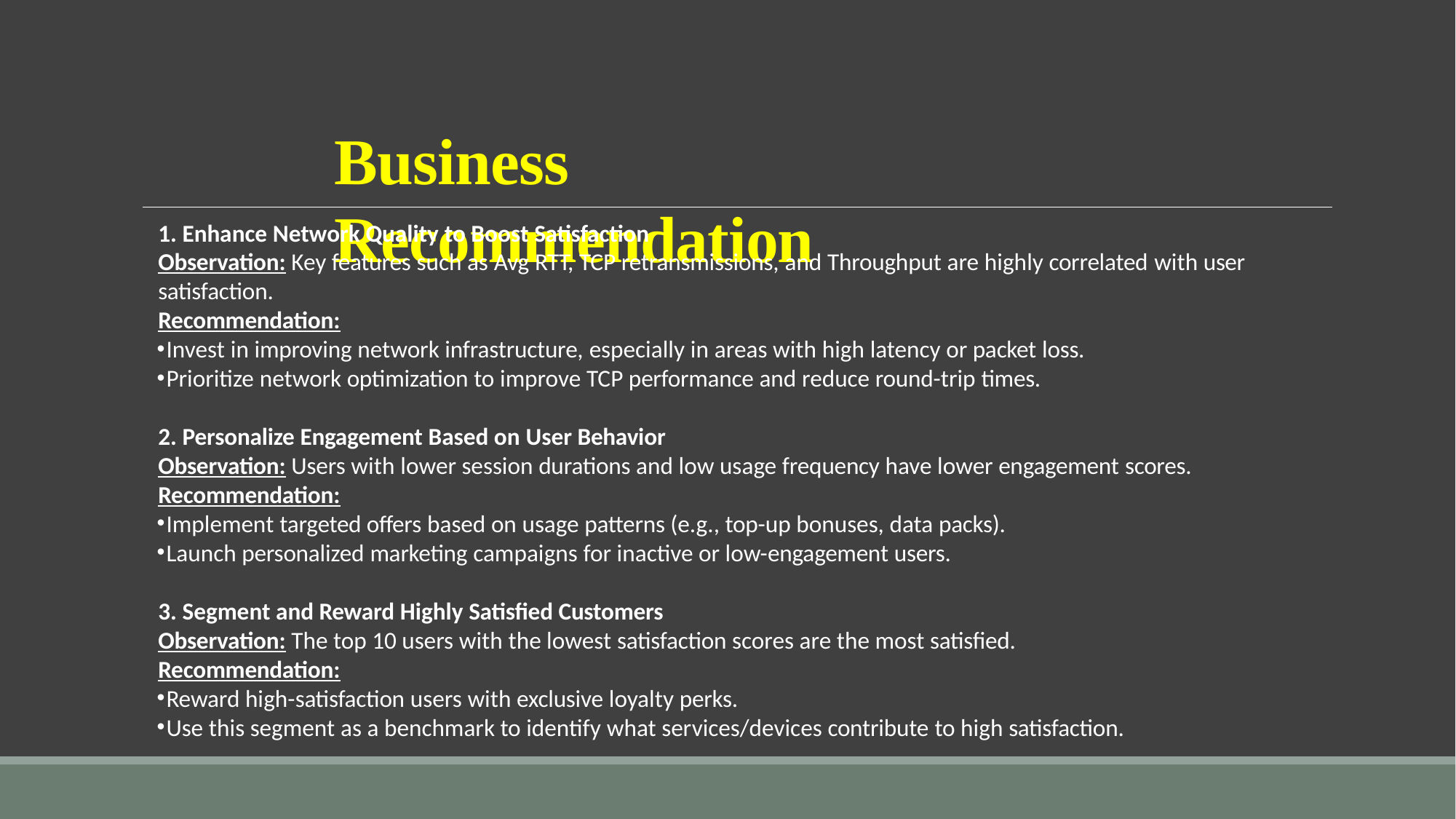

# Business Recommendation
Enhance Network Quality to Boost Satisfaction
Observation: Key features such as Avg RTT, TCP retransmissions, and Throughput are highly correlated with user satisfaction.
Recommendation:
Invest in improving network infrastructure, especially in areas with high latency or packet loss.
Prioritize network optimization to improve TCP performance and reduce round-trip times.
Personalize Engagement Based on User Behavior
Observation: Users with lower session durations and low usage frequency have lower engagement scores.
Recommendation:
Implement targeted offers based on usage patterns (e.g., top-up bonuses, data packs).
Launch personalized marketing campaigns for inactive or low-engagement users.
Segment and Reward Highly Satisfied Customers
Observation: The top 10 users with the lowest satisfaction scores are the most satisfied.
Recommendation:
Reward high-satisfaction users with exclusive loyalty perks.
Use this segment as a benchmark to identify what services/devices contribute to high satisfaction.